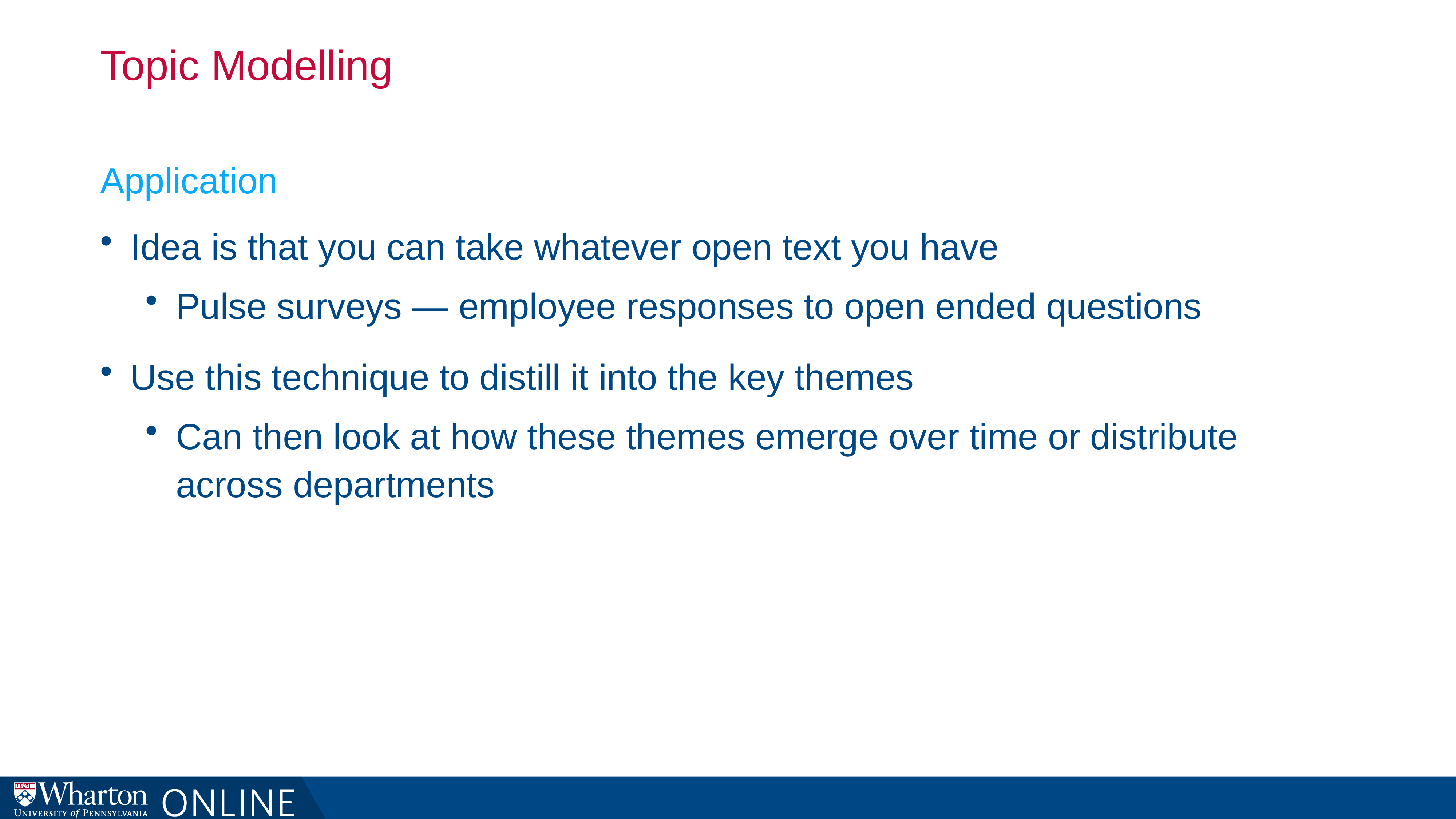

# Topic Modelling
Application
Idea is that you can take whatever open text you have
Pulse surveys — employee responses to open ended questions
Use this technique to distill it into the key themes
Can then look at how these themes emerge over time or distribute across departments